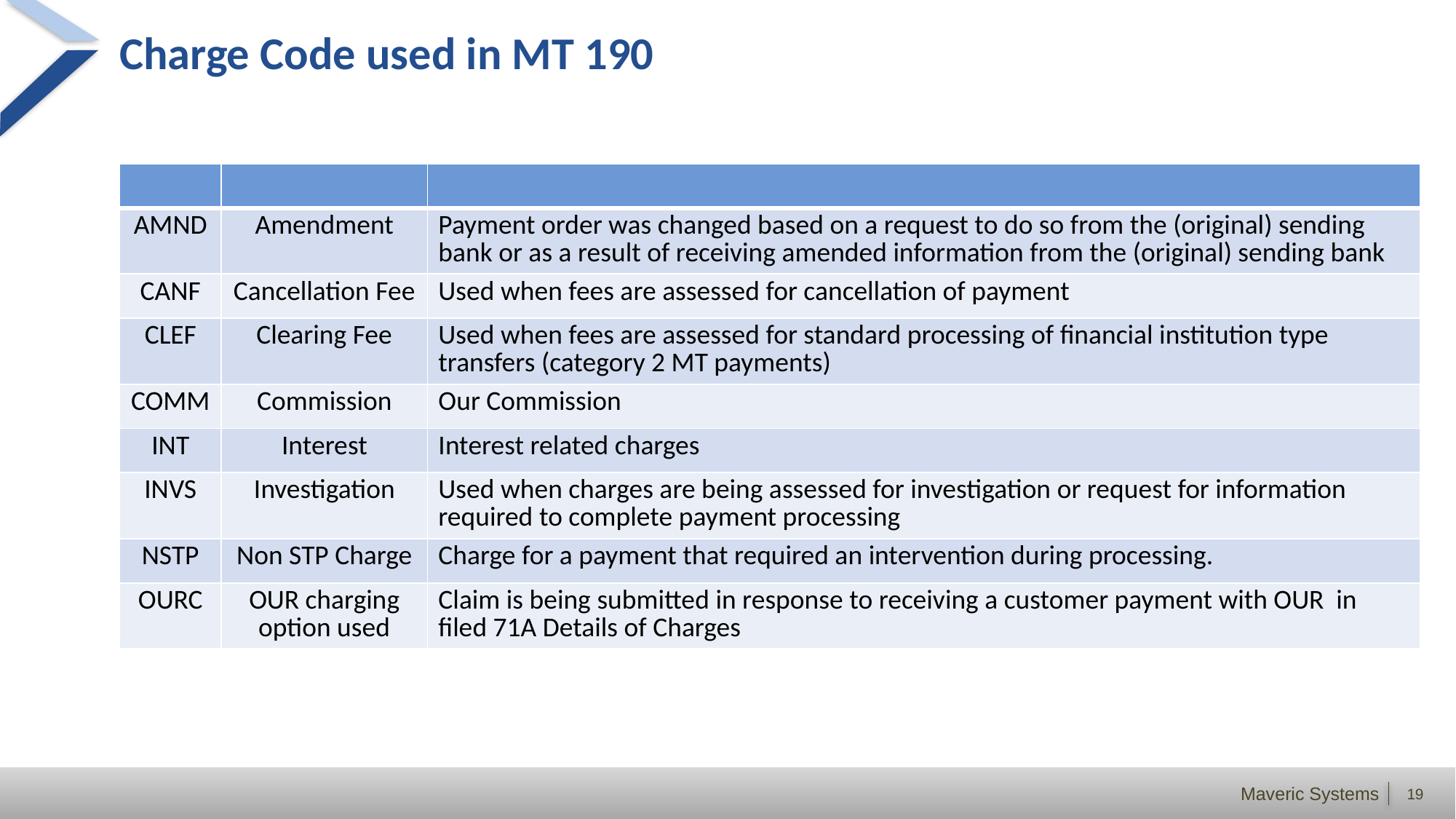

# Charge Code used in MT 190
|  |  |  |
| --- | --- | --- |
| AMND | Amendment | Payment order was changed based on a request to do so from the (original) sending bank or as a result of receiving amended information from the (original) sending bank |
| CANF | Cancellation Fee | Used when fees are assessed for cancellation of payment |
| CLEF | Clearing Fee | Used when fees are assessed for standard processing of financial institution type transfers (category 2 MT payments) |
| COMM | Commission | Our Commission |
| INT | Interest | Interest related charges |
| INVS | Investigation | Used when charges are being assessed for investigation or request for information required to complete payment processing |
| NSTP | Non STP Charge | Charge for a payment that required an intervention during processing. |
| OURC | OUR charging option used | Claim is being submitted in response to receiving a customer payment with OUR in filed 71A Details of Charges |